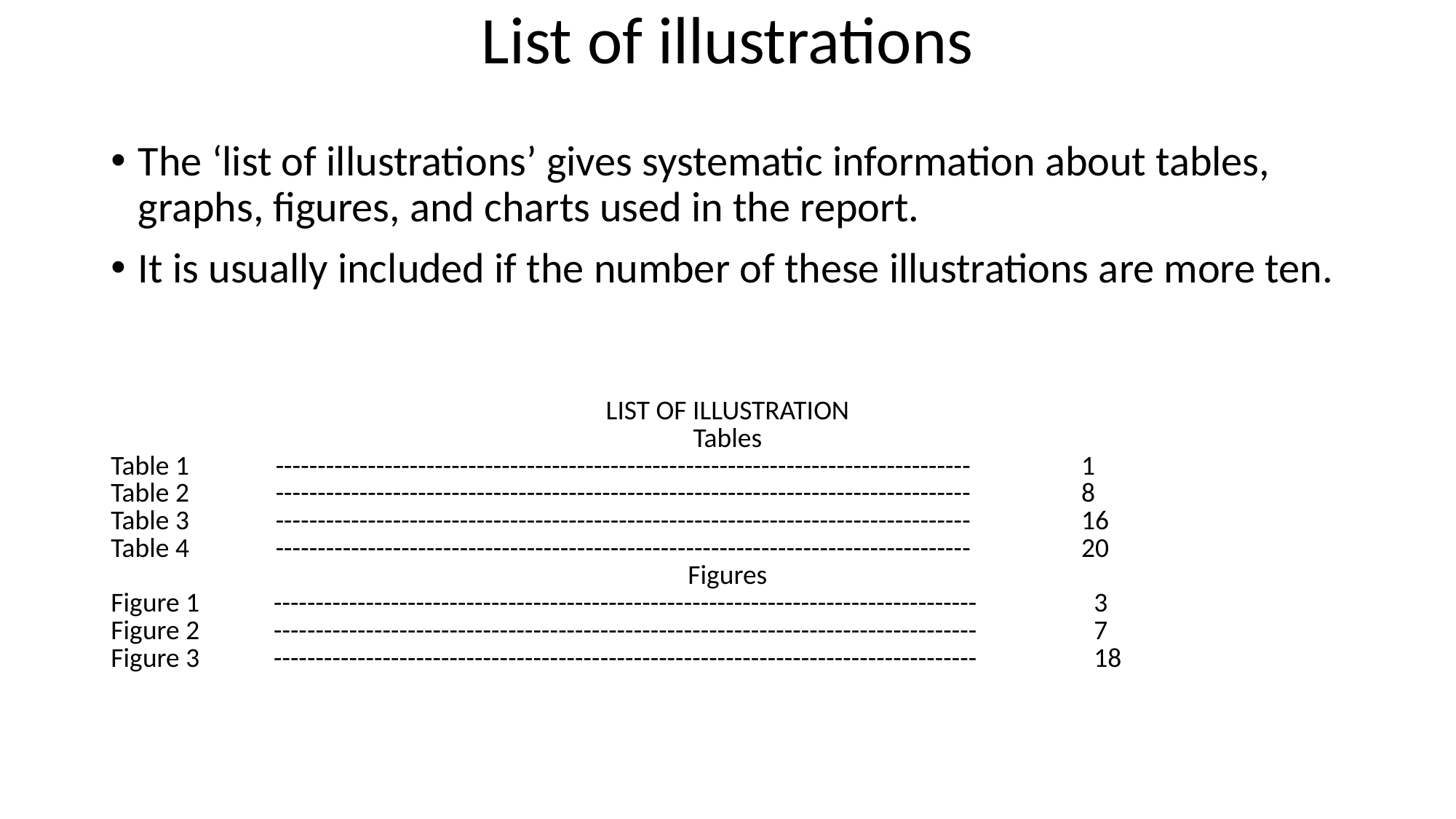

# List of illustrations
The ‘list of illustrations’ gives systematic information about tables, graphs, figures, and charts used in the report.
It is usually included if the number of these illustrations are more ten.

| LIST OF ILLUSTRATION Tables Table 1 ----------------------------------------------------------------------------------- 1 Table 2 ----------------------------------------------------------------------------------- 8 Table 3 ----------------------------------------------------------------------------------- 16 Table 4 ----------------------------------------------------------------------------------- 20 Figures Figure 1 ------------------------------------------------------------------------------------ 3 Figure 2 ------------------------------------------------------------------------------------ 7 Figure 3 ------------------------------------------------------------------------------------ 18 |
| --- |